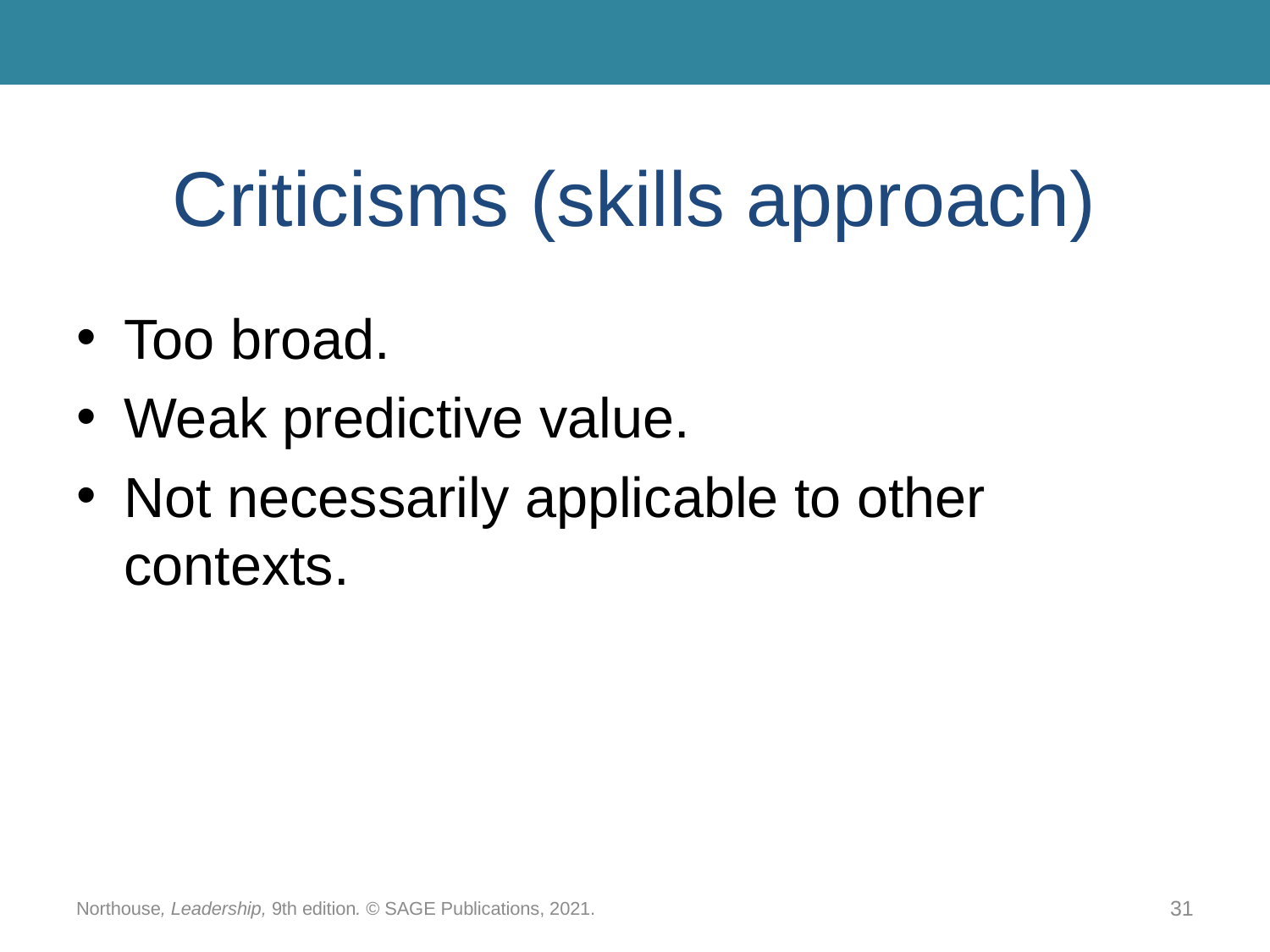

# Criticisms (skills approach)
Too broad.
Weak predictive value.
Not necessarily applicable to other contexts.
Northouse, Leadership, 9th edition. © SAGE Publications, 2021.
31